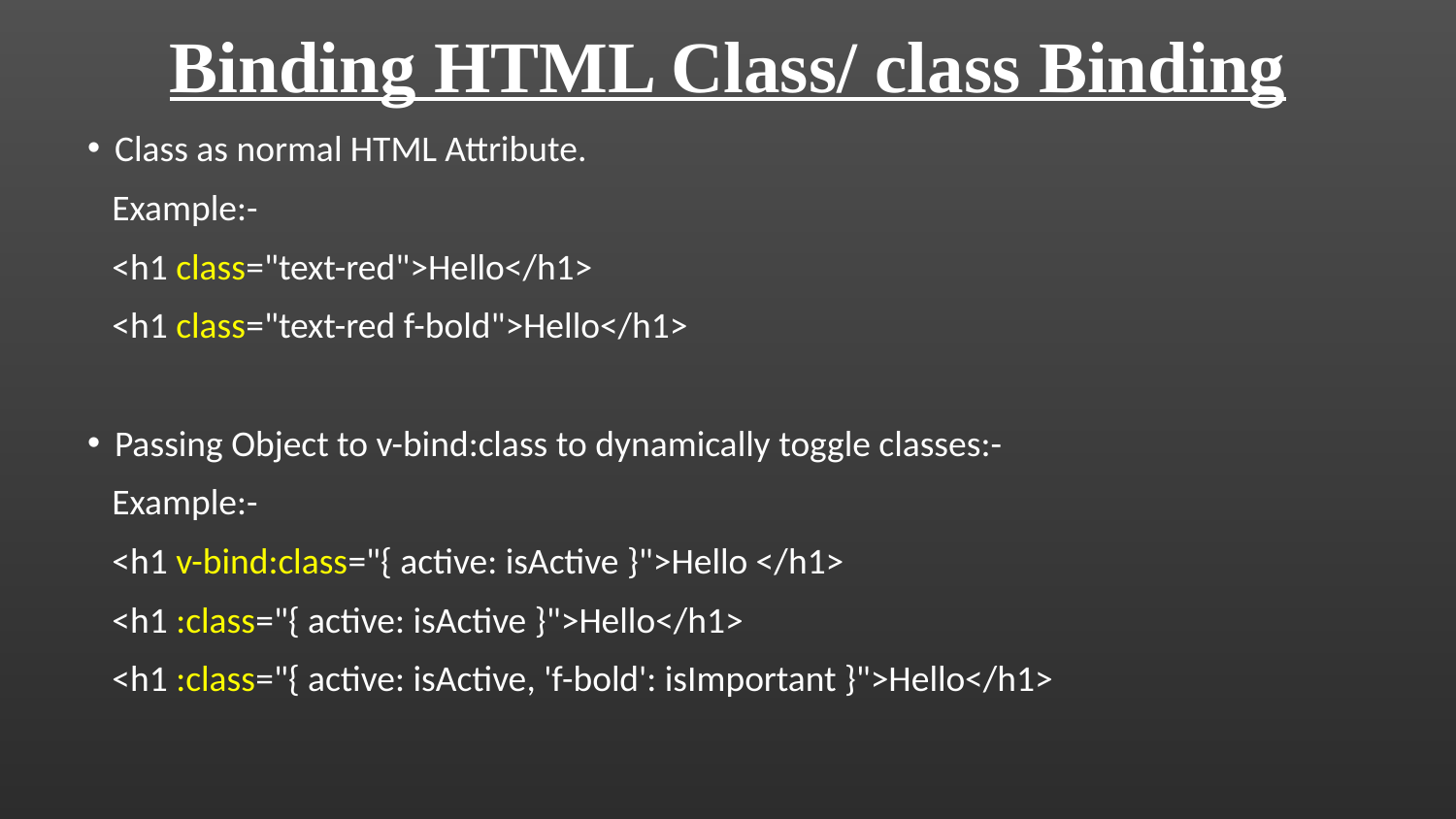

Binding HTML Class/ class Binding
Class as normal HTML Attribute.
   Example:-
   <h1 class="text-red">Hello</h1>
   <h1 class="text-red f-bold">Hello</h1>

Passing Object to v-bind:class to dynamically toggle classes:-
   Example:-
   <h1 v-bind:class="{ active: isActive }">Hello </h1>
   <h1 :class="{ active: isActive }">Hello</h1>
   <h1 :class="{ active: isActive, 'f-bold': isImportant }">Hello</h1>